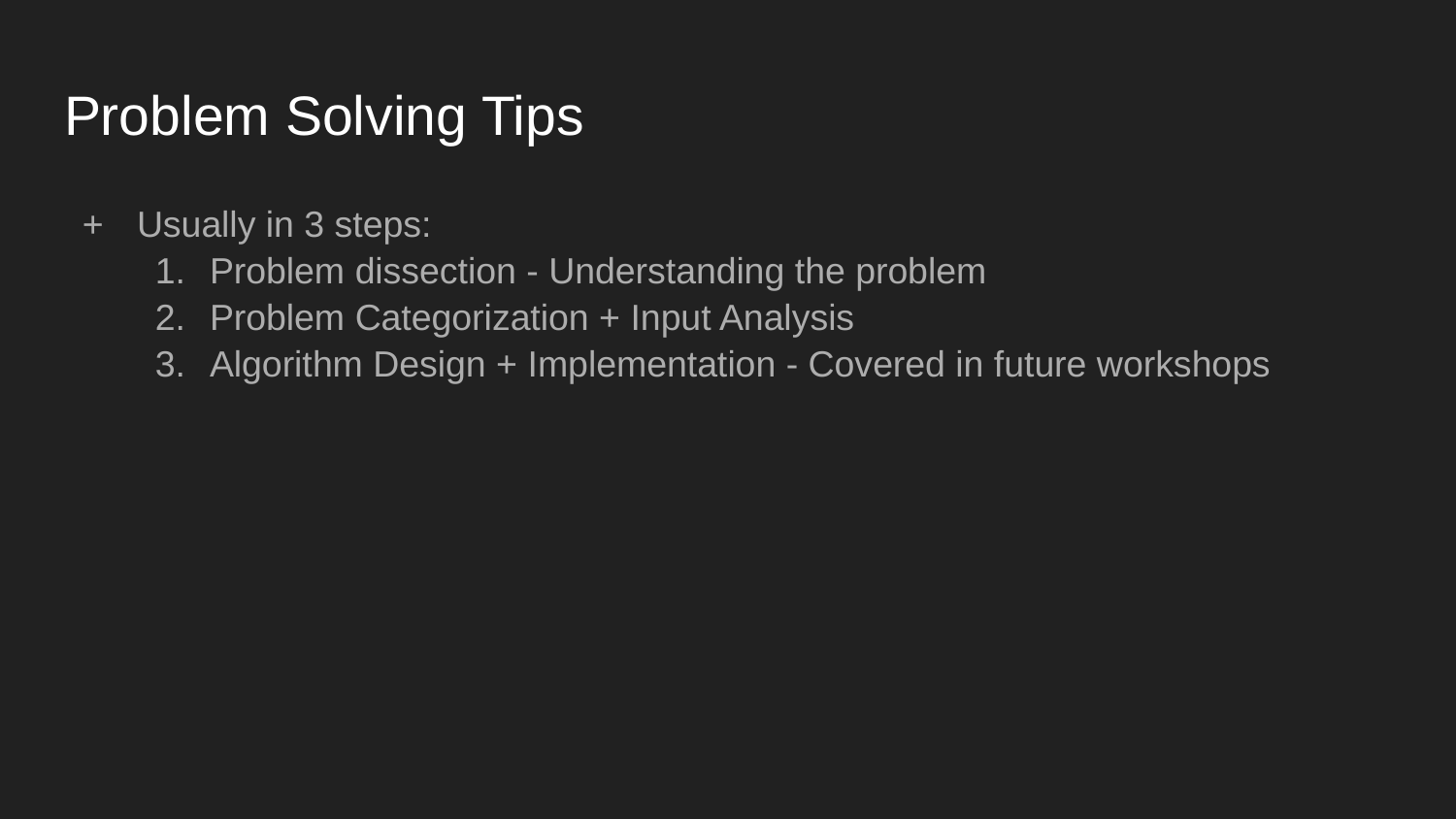

# Problem Solving Tips
Usually in 3 steps:
Problem dissection - Understanding the problem
Problem Categorization + Input Analysis
Algorithm Design + Implementation - Covered in future workshops